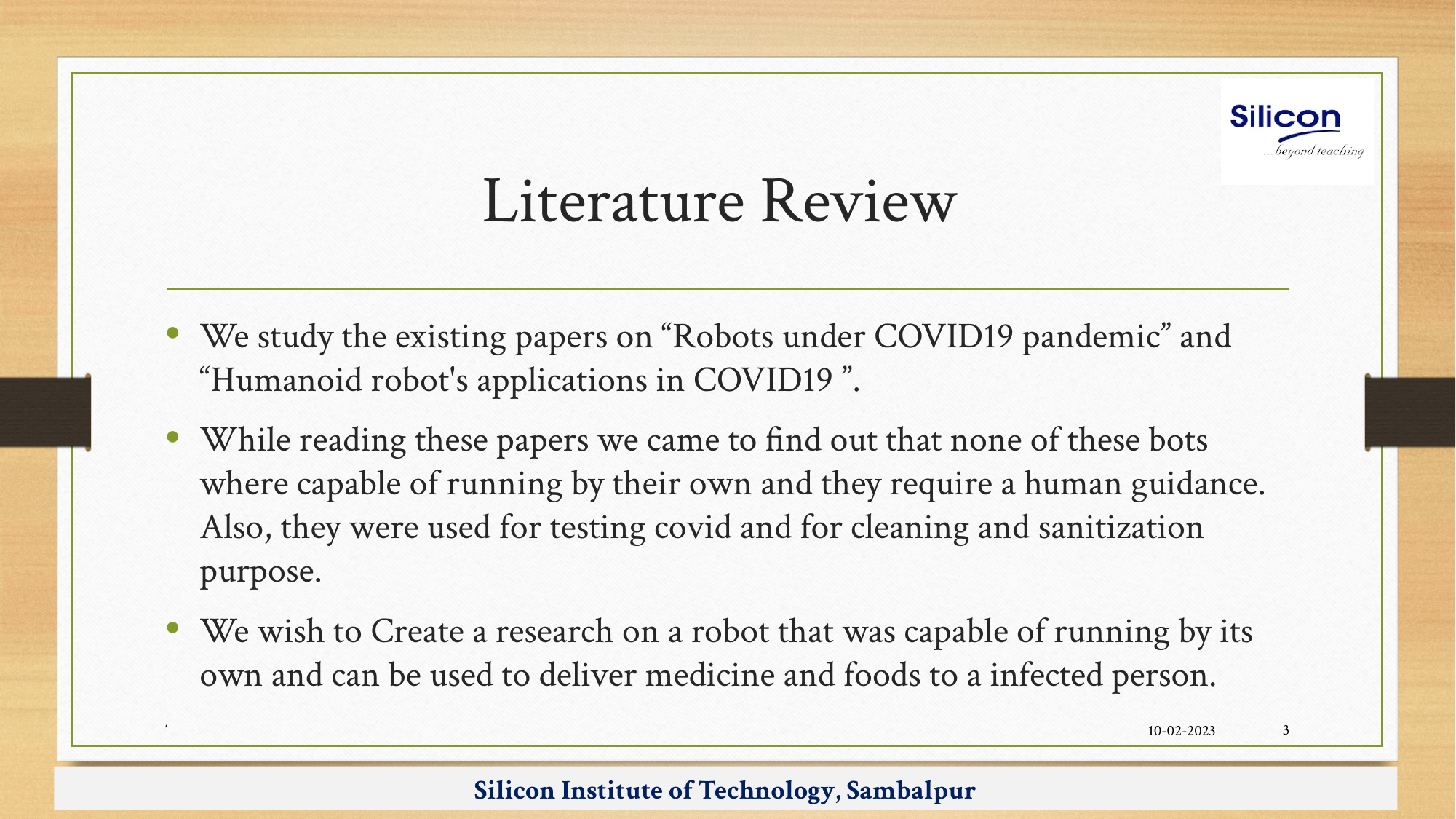

# Literature Review
We study the existing papers on “Robots under COVID19 pandemic” and “Humanoid robot's applications in COVID19 ”.
While reading these papers we came to find out that none of these bots where capable of running by their own and they require a human guidance. Also, they were used for testing covid and for cleaning and sanitization purpose.
We wish to Create a research on a robot that was capable of running by its own and can be used to deliver medicine and foods to a infected person.
‘
10-02-2023
3